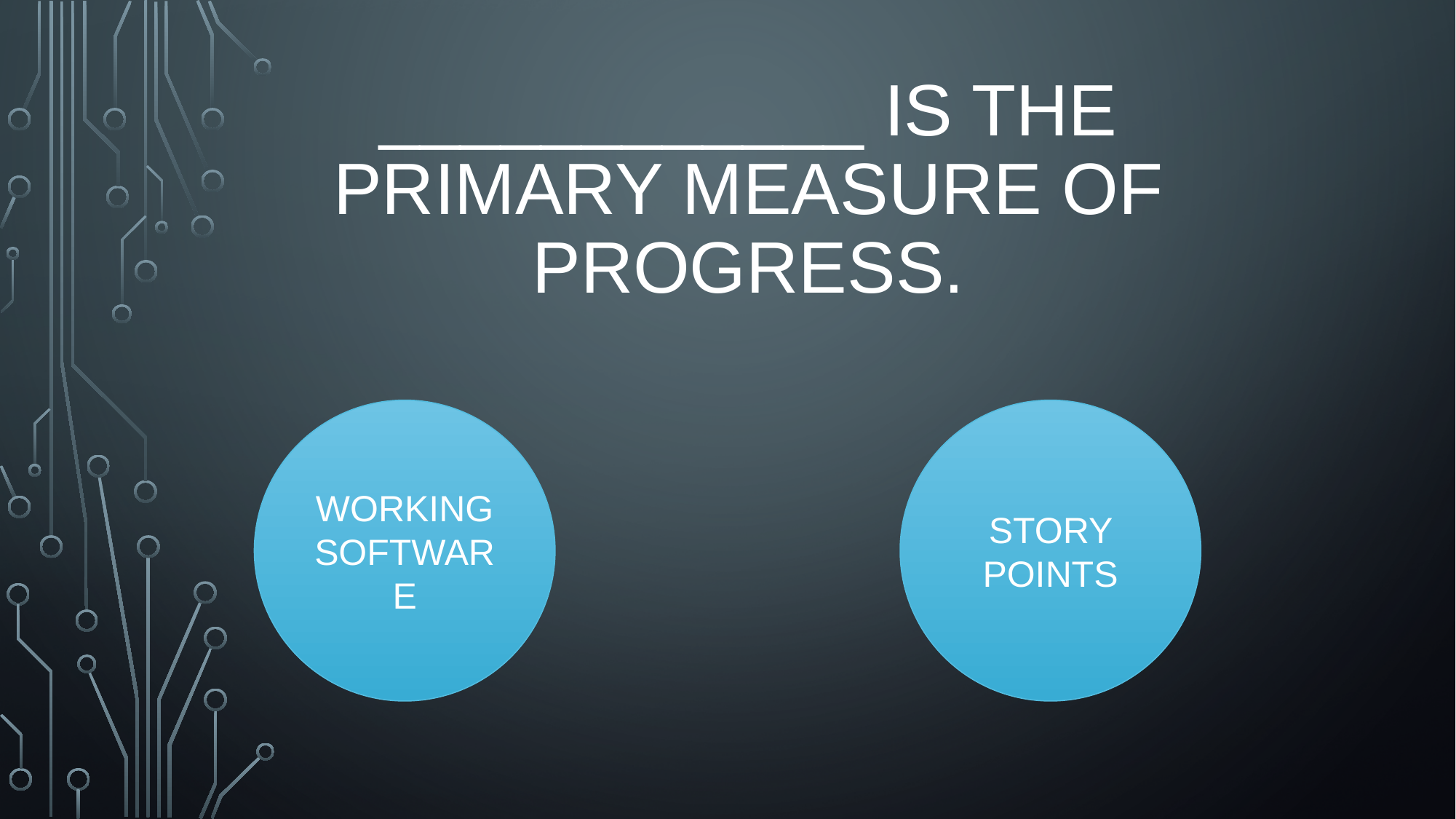

# ____________ is the primary measure of progress.
WORKING SOFTWARE
STORY POINTS